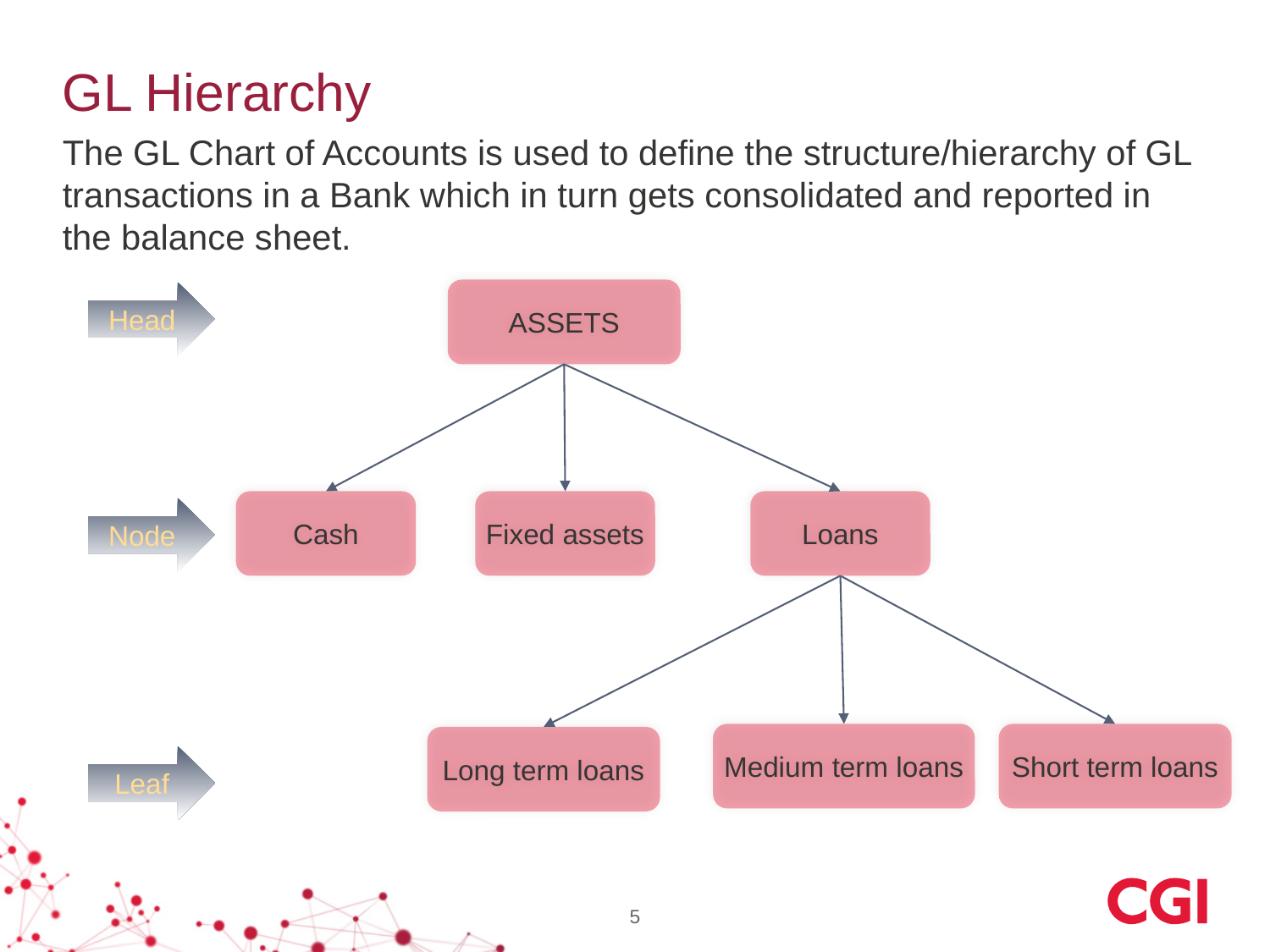

# GL Hierarchy
The GL Chart of Accounts is used to define the structure/hierarchy of GL transactions in a Bank which in turn gets consolidated and reported in the balance sheet.
ASSETS
Head
Cash
Fixed assets
Loans
Node
Medium term loans
Short term loans
Long term loans
Leaf
5